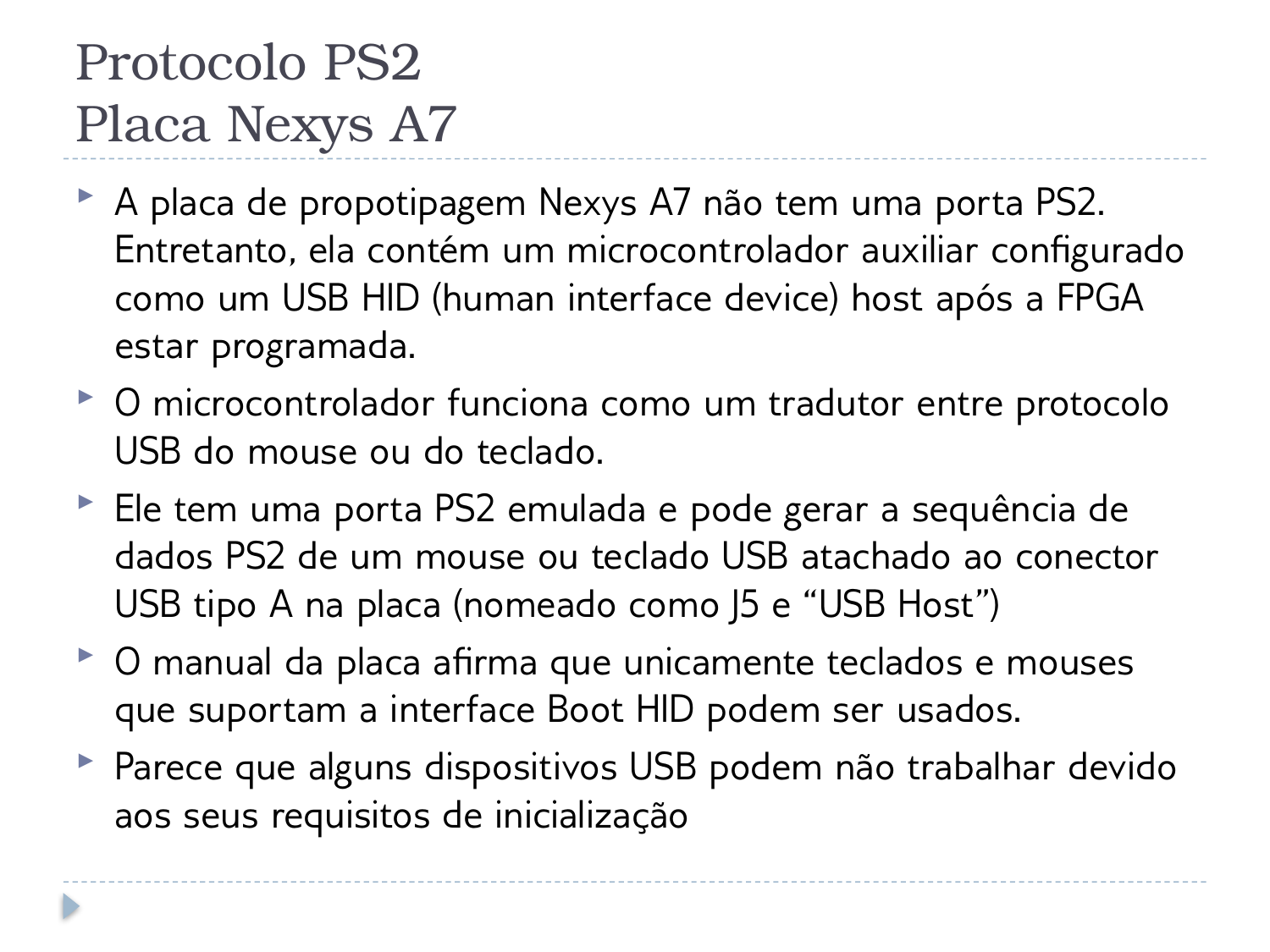

# Protocolo PS2 Placa Nexys A7
A placa de propotipagem Nexys A7 não tem uma porta PS2. Entretanto, ela contém um microcontrolador auxiliar configurado como um USB HID (human interface device) host após a FPGA estar programada.
O microcontrolador funciona como um tradutor entre protocolo USB do mouse ou do teclado.
Ele tem uma porta PS2 emulada e pode gerar a sequência de dados PS2 de um mouse ou teclado USB atachado ao conector USB tipo A na placa (nomeado como J5 e “USB Host”)
O manual da placa afirma que unicamente teclados e mouses que suportam a interface Boot HID podem ser usados.
Parece que alguns dispositivos USB podem não trabalhar devido aos seus requisitos de inicialização